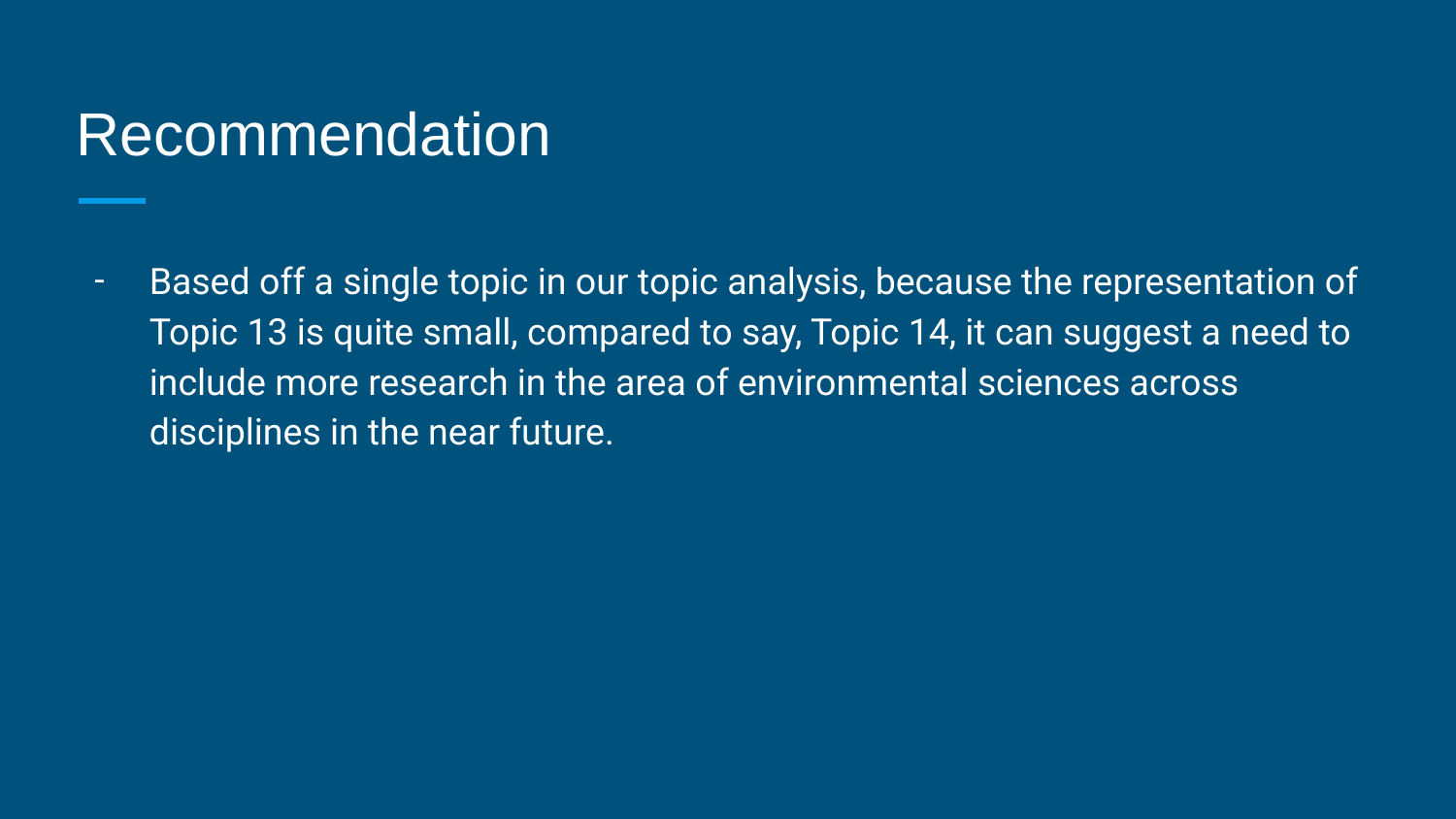

# Recommendation
Based off a single topic in our topic analysis, because the representation of Topic 13 is quite small, compared to say, Topic 14, it can suggest a need to include more research in the area of environmental sciences across disciplines in the near future.